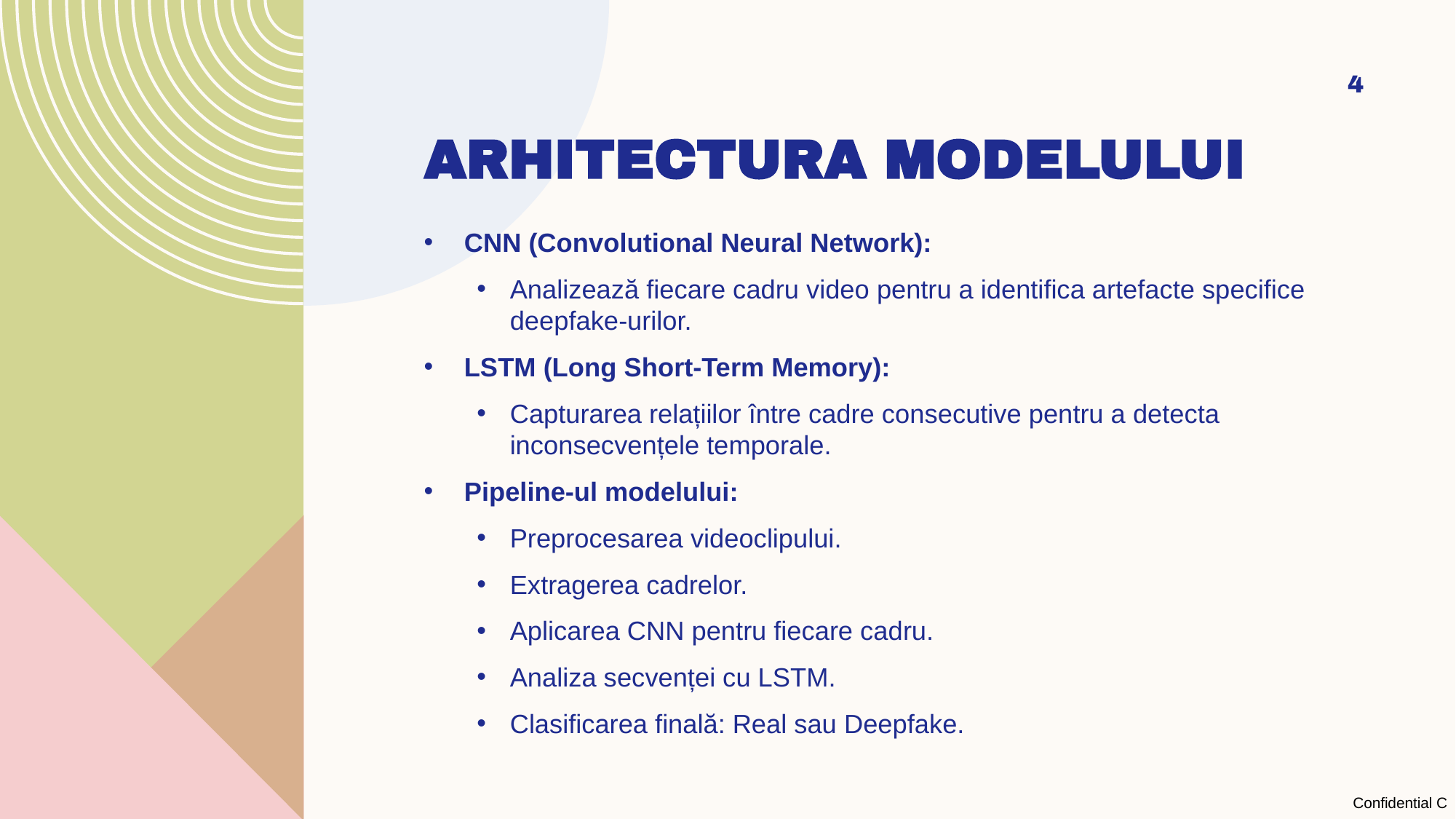

4
# Arhitectura Modelului
CNN (Convolutional Neural Network):
Analizează fiecare cadru video pentru a identifica artefacte specifice deepfake-urilor.
LSTM (Long Short-Term Memory):
Capturarea relațiilor între cadre consecutive pentru a detecta inconsecvențele temporale.
Pipeline-ul modelului:
Preprocesarea videoclipului.
Extragerea cadrelor.
Aplicarea CNN pentru fiecare cadru.
Analiza secvenței cu LSTM.
Clasificarea finală: Real sau Deepfake.